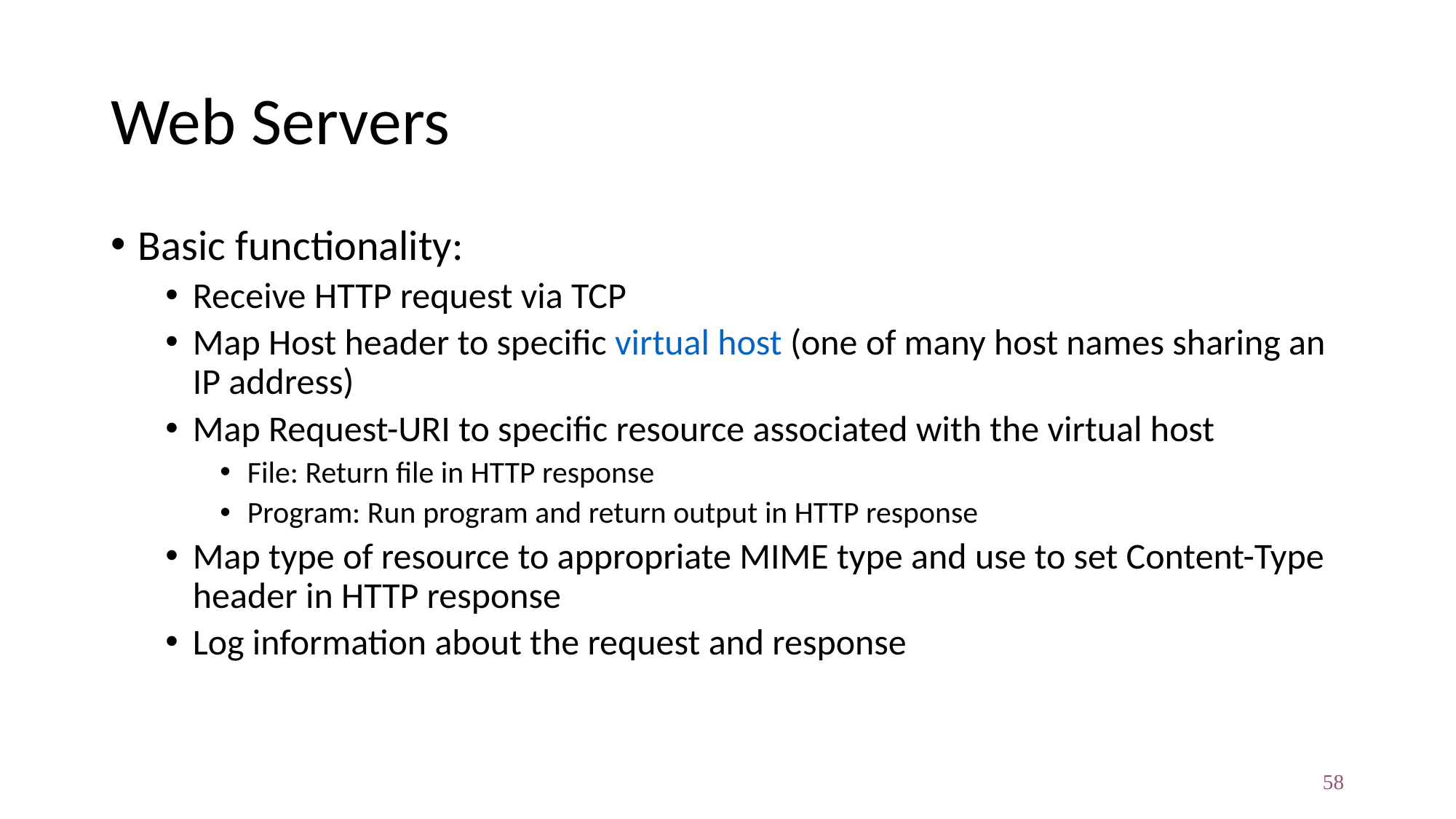

# Web Servers
Basic functionality:
Receive HTTP request via TCP
Map Host header to specific virtual host (one of many host names sharing an IP address)
Map Request-URI to specific resource associated with the virtual host
File: Return file in HTTP response
Program: Run program and return output in HTTP response
Map type of resource to appropriate MIME type and use to set Content-Type header in HTTP response
Log information about the request and response
58